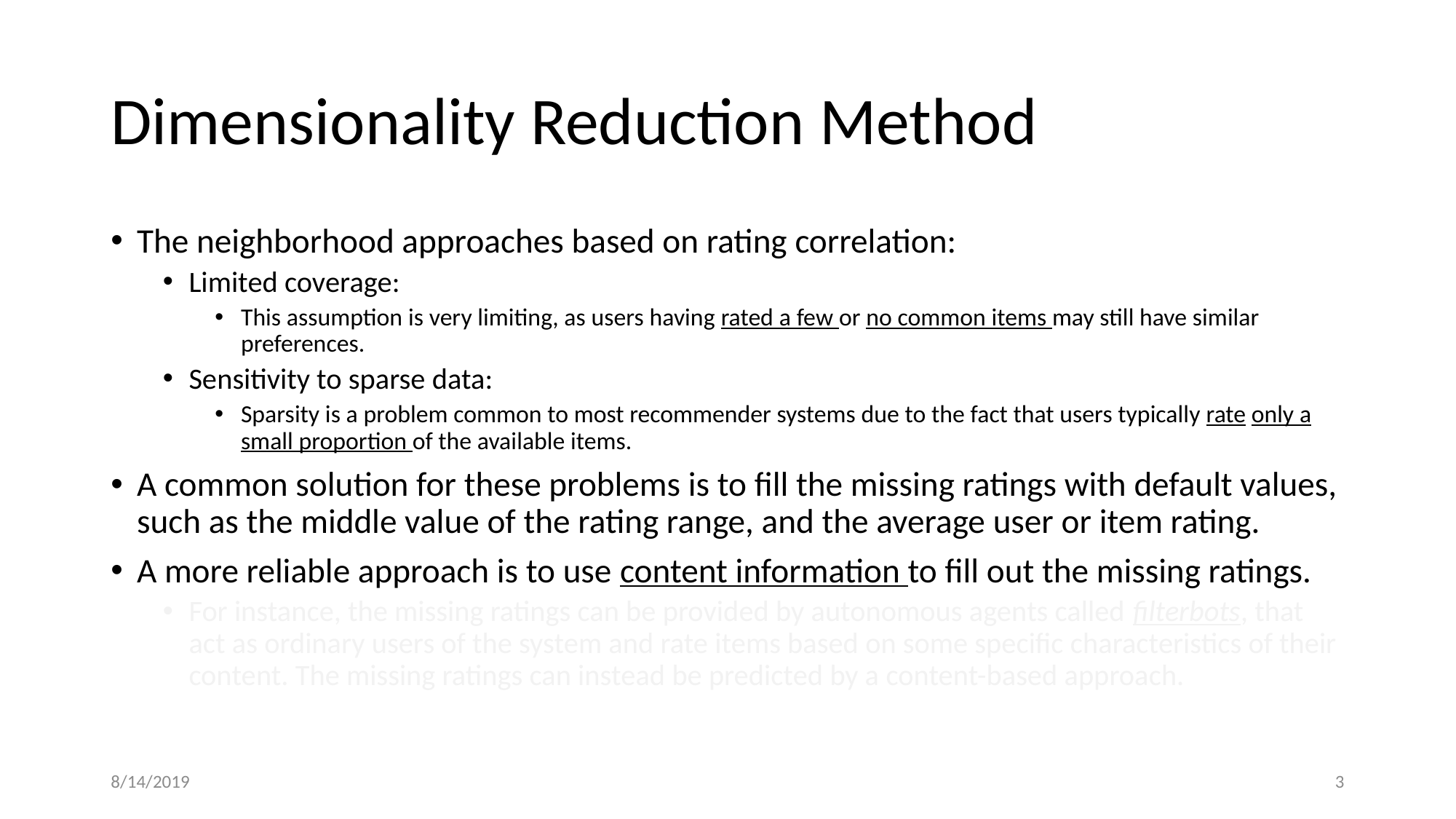

# Dimensionality Reduction Method
The neighborhood approaches based on rating correlation:
Limited coverage:
This assumption is very limiting, as users having rated a few or no common items may still have similar preferences.
Sensitivity to sparse data:
Sparsity is a problem common to most recommender systems due to the fact that users typically rate only a small proportion of the available items.
A common solution for these problems is to fill the missing ratings with default values, such as the middle value of the rating range, and the average user or item rating.
A more reliable approach is to use content information to fill out the missing ratings.
For instance, the missing ratings can be provided by autonomous agents called filterbots, that act as ordinary users of the system and rate items based on some specific characteristics of their content. The missing ratings can instead be predicted by a content-based approach.
8/14/2019
3